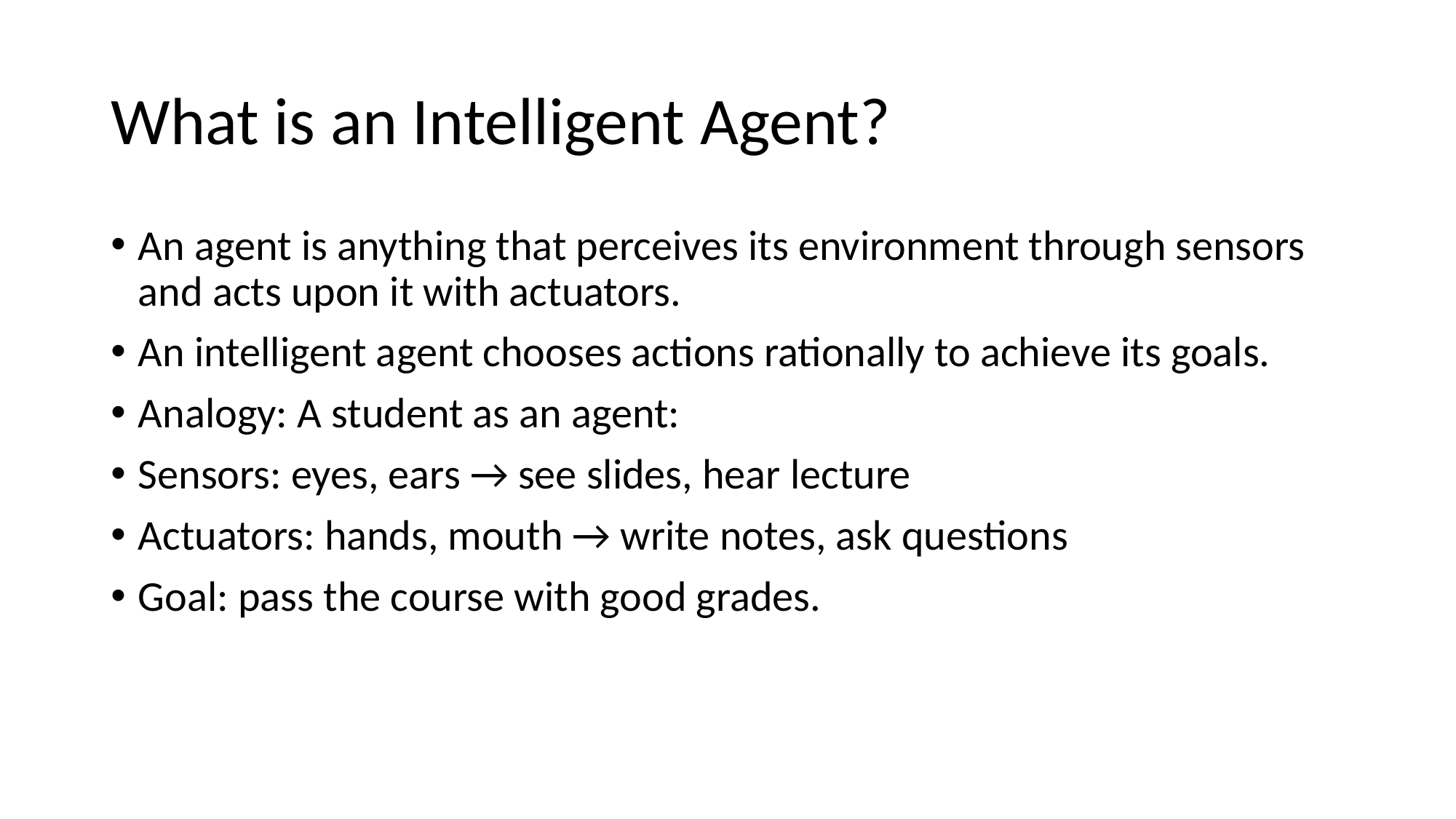

# What is an Intelligent Agent?
An agent is anything that perceives its environment through sensors and acts upon it with actuators.
An intelligent agent chooses actions rationally to achieve its goals.
Analogy: A student as an agent:
Sensors: eyes, ears → see slides, hear lecture
Actuators: hands, mouth → write notes, ask questions
Goal: pass the course with good grades.